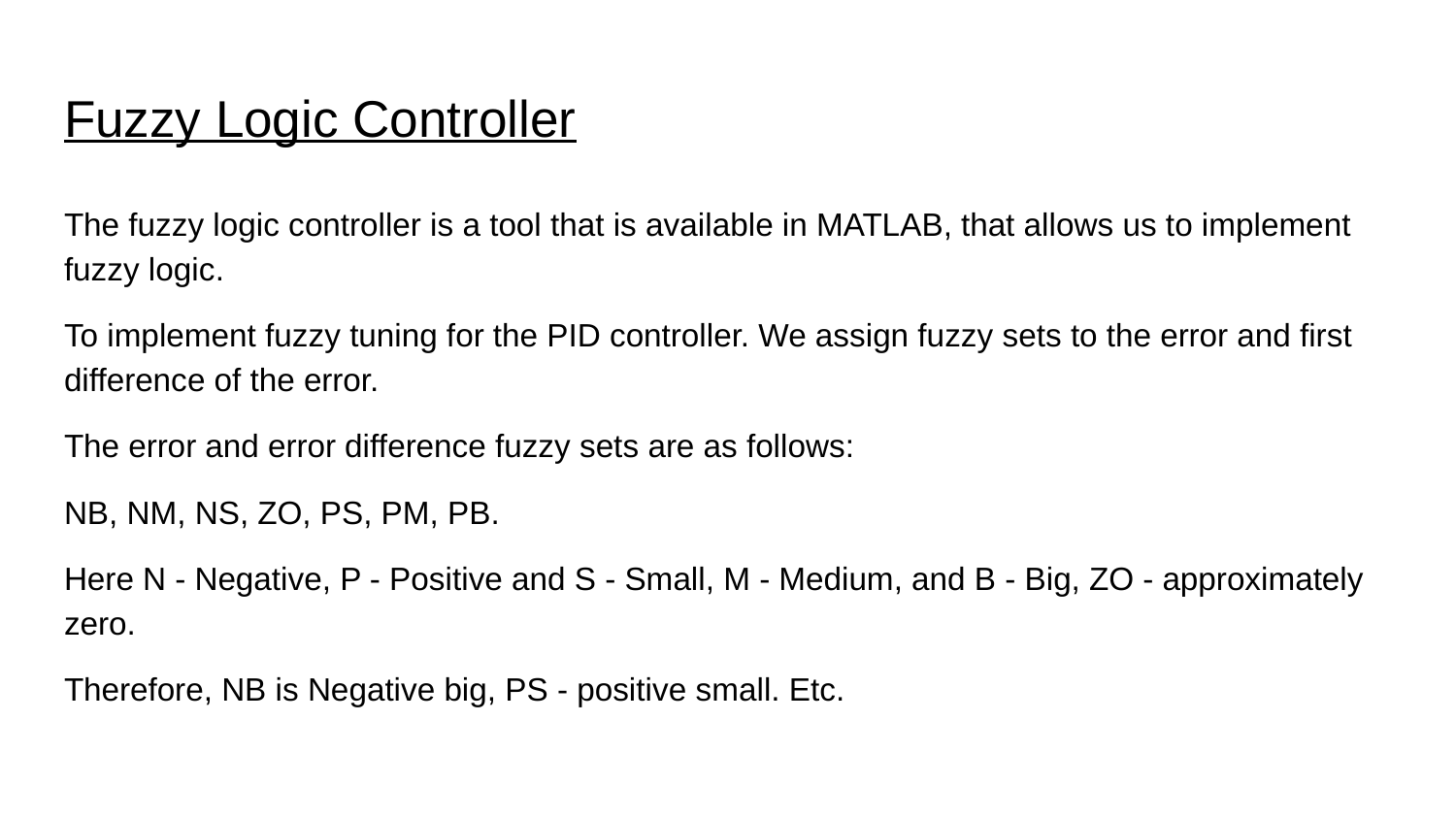

# Fuzzy Logic Controller
The fuzzy logic controller is a tool that is available in MATLAB, that allows us to implement fuzzy logic.
To implement fuzzy tuning for the PID controller. We assign fuzzy sets to the error and first difference of the error.
The error and error difference fuzzy sets are as follows:
NB, NM, NS, ZO, PS, PM, PB.
Here N - Negative, P - Positive and S - Small, M - Medium, and B - Big, ZO - approximately zero.
Therefore, NB is Negative big, PS - positive small. Etc.